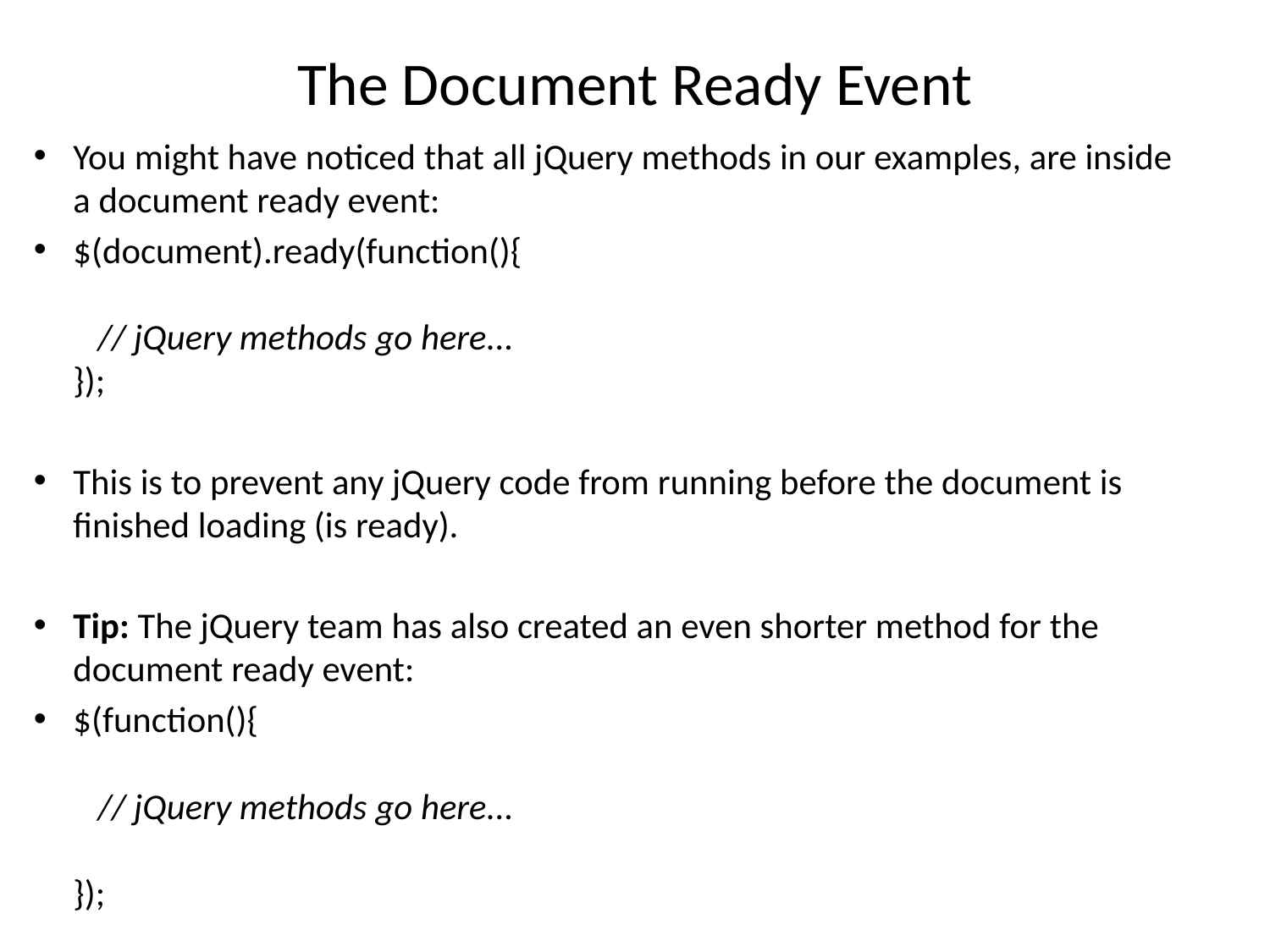

# The Document Ready Event
You might have noticed that all jQuery methods in our examples, are inside a document ready event:
$(document).ready(function(){
   // jQuery methods go here...
});

This is to prevent any jQuery code from running before the document is finished loading (is ready).

Tip: The jQuery team has also created an even shorter method for the document ready event:
$(function(){
   // jQuery methods go here...
});